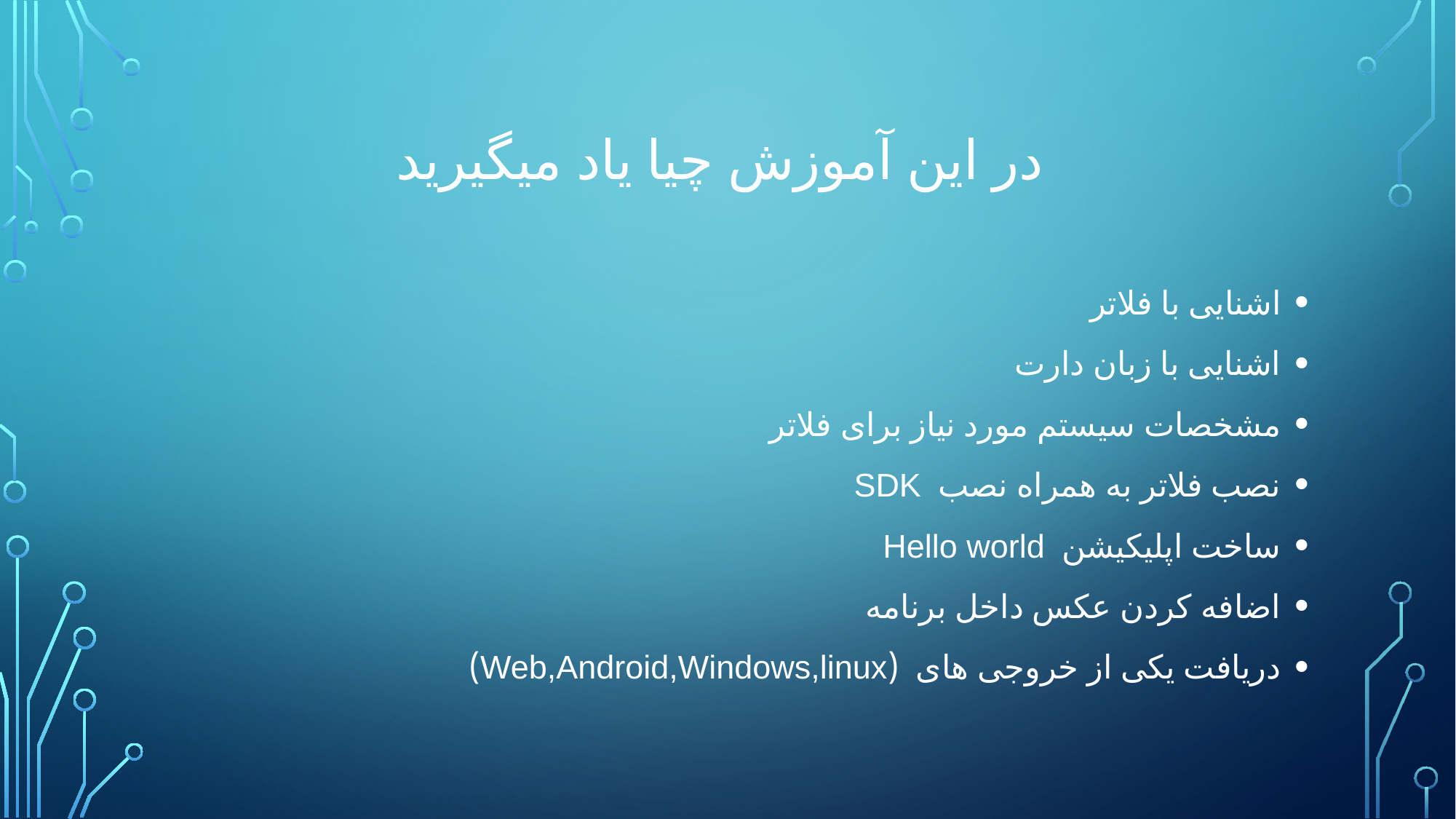

# در این آموزش چیا یاد میگیرید
اشنایی با فلاتر
اشنایی با زبان دارت
مشخصات سیستم مورد نیاز برای فلاتر
نصب فلاتر به همراه نصب  SDK
ساخت اپلیکیشن  Hello world
اضافه کردن عکس داخل برنامه
دریافت یکی از خروجی های  (Web,Android,Windows,linux)